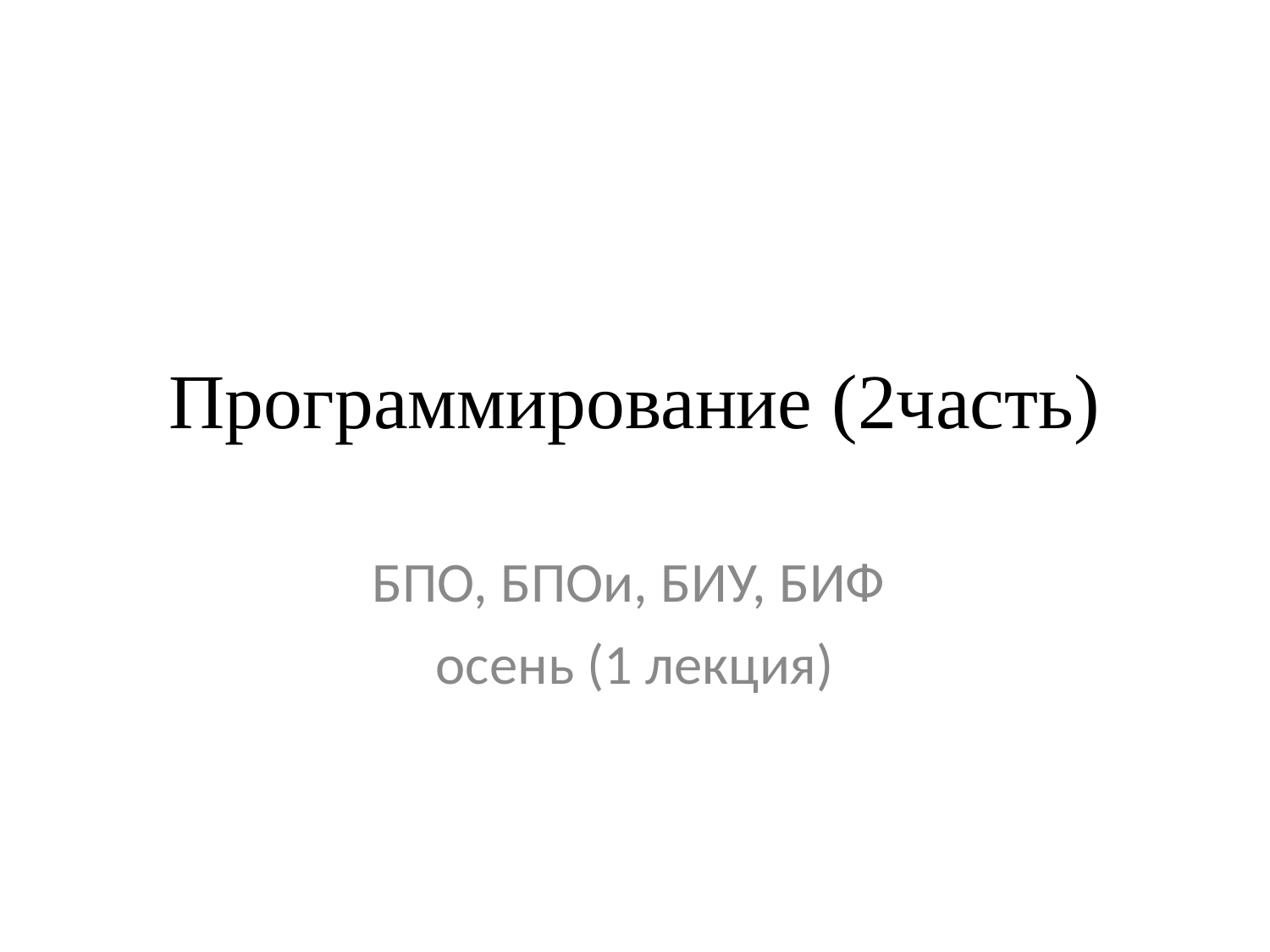

# Программирование (2часть)
БПО, БПОи, БИУ, БИФ
осень (1 лекция)